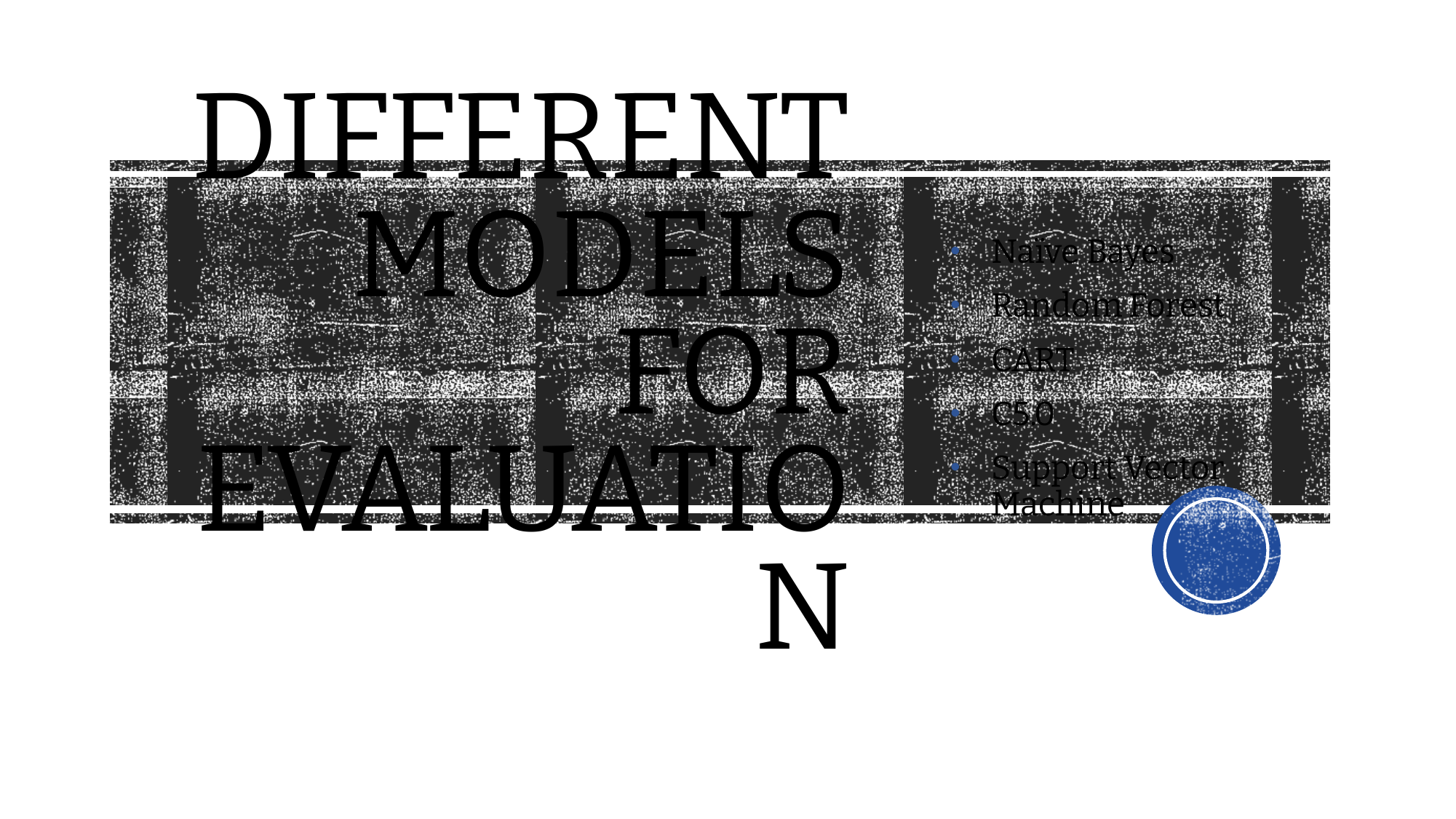

# Different models for evaluation
Naïve Bayes
Random Forest
CART
C5.0
Support Vector Machine